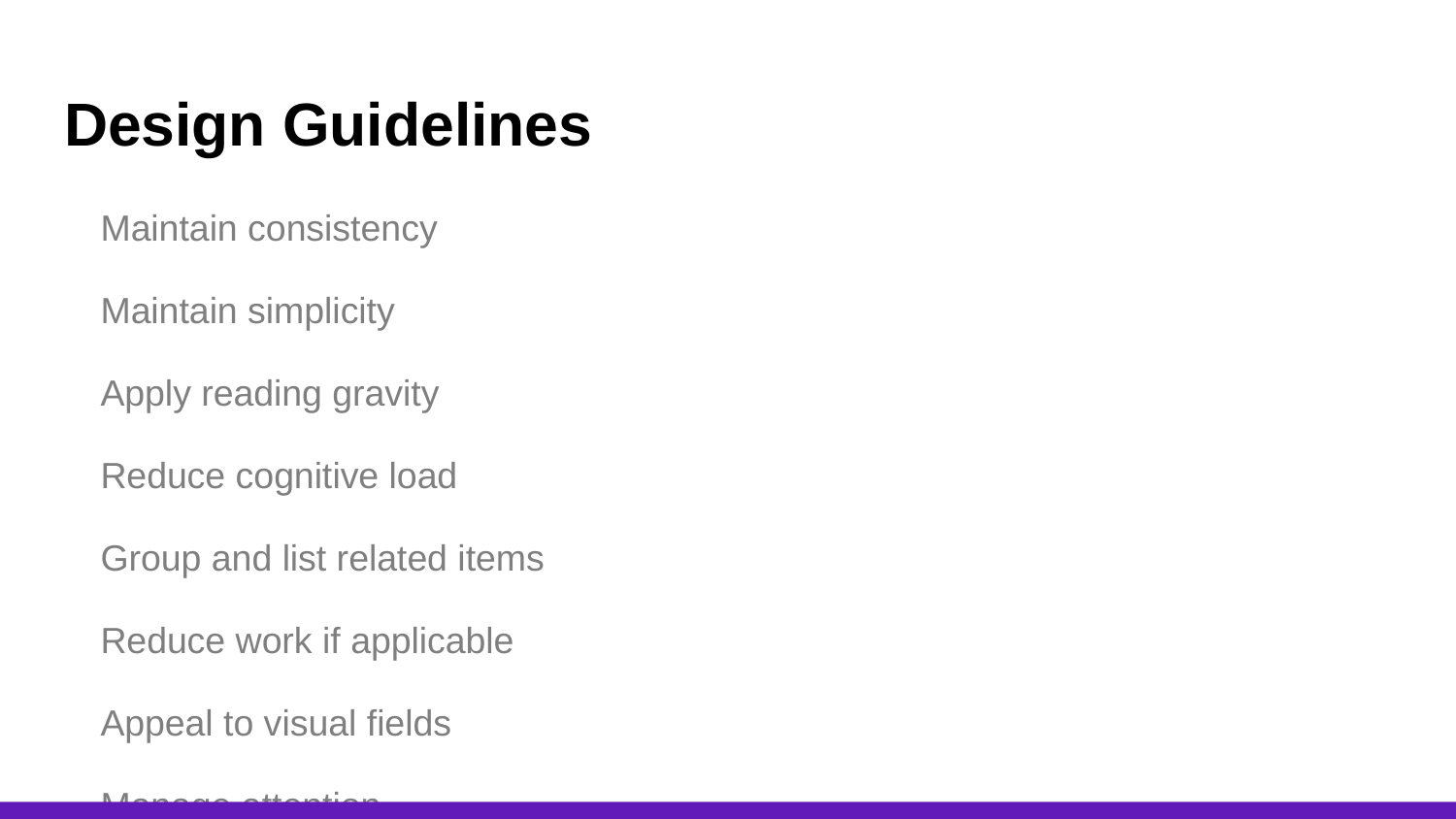

# Design Guidelines
Maintain consistency
Maintain simplicity
Apply reading gravity
Reduce cognitive load
Group and list related items
Reduce work if applicable
Appeal to visual fields
Manage attention
Avoid unwanted distraction/confusion